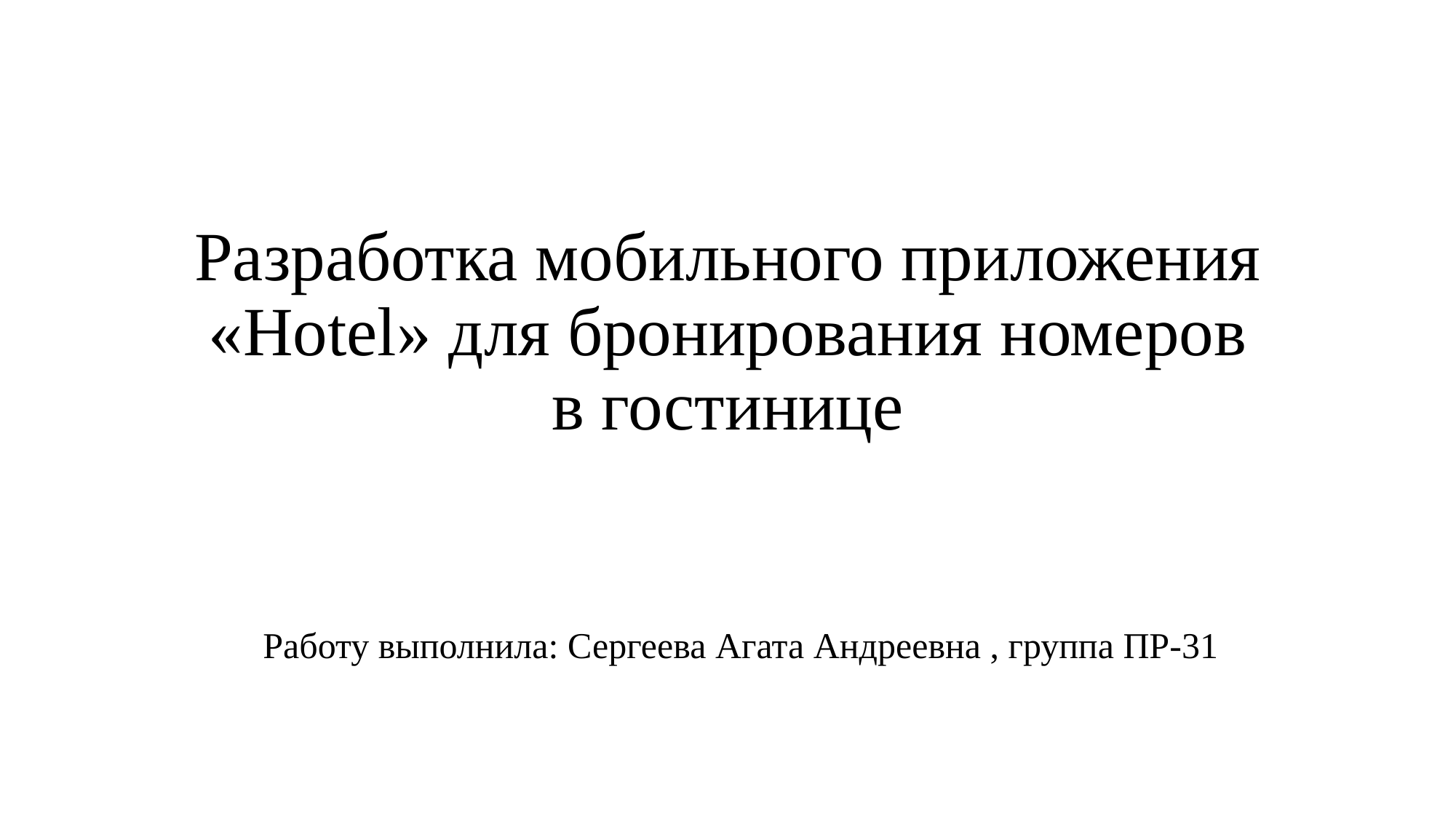

# Разработка мобильного приложения «Hotel» для бронирования номеров в гостинице
Работу выполнила: Сергеева Агата Андреевна , группа ПР-31